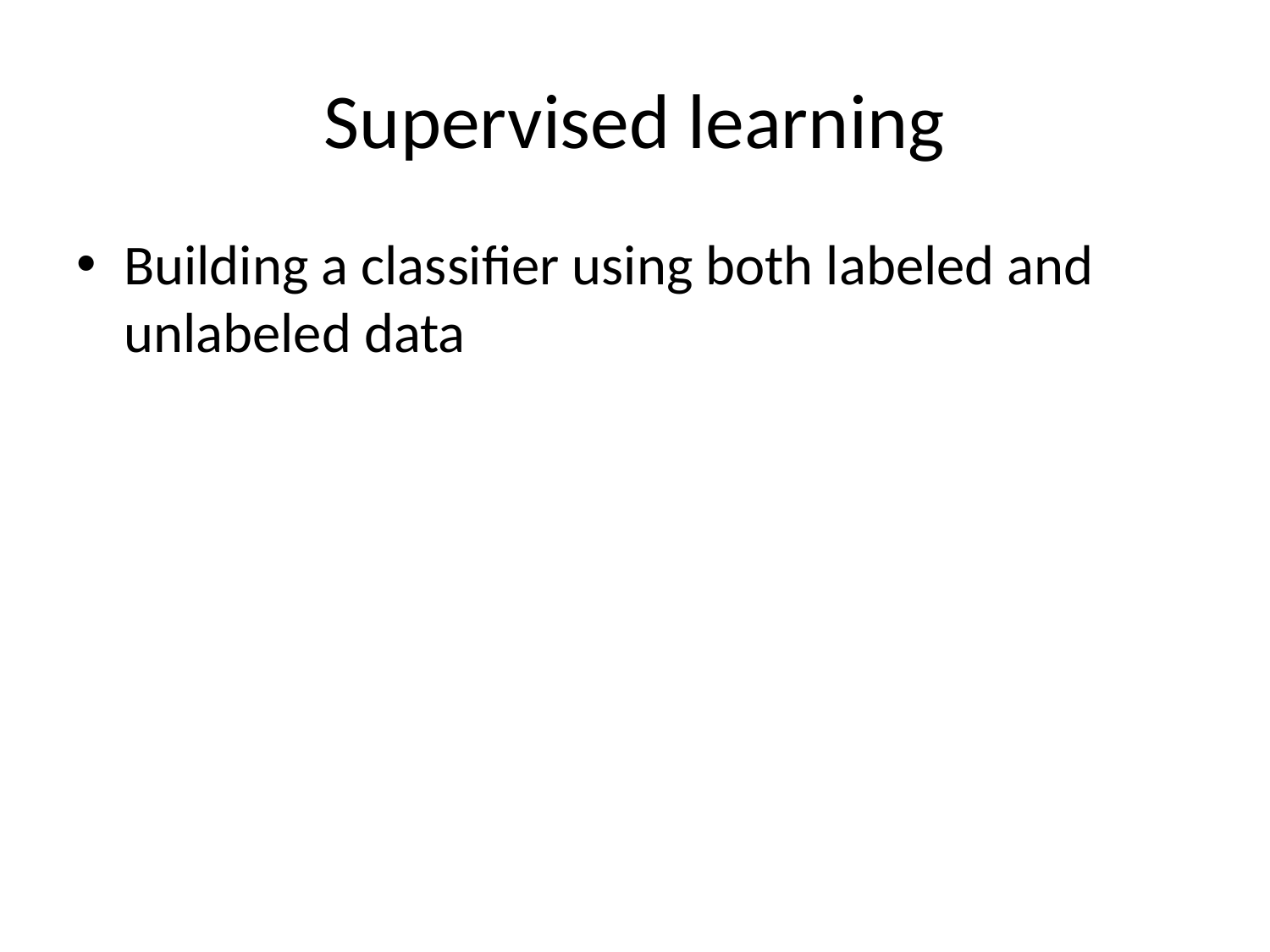

# Supervised learning
Building a classifier using both labeled and unlabeled data